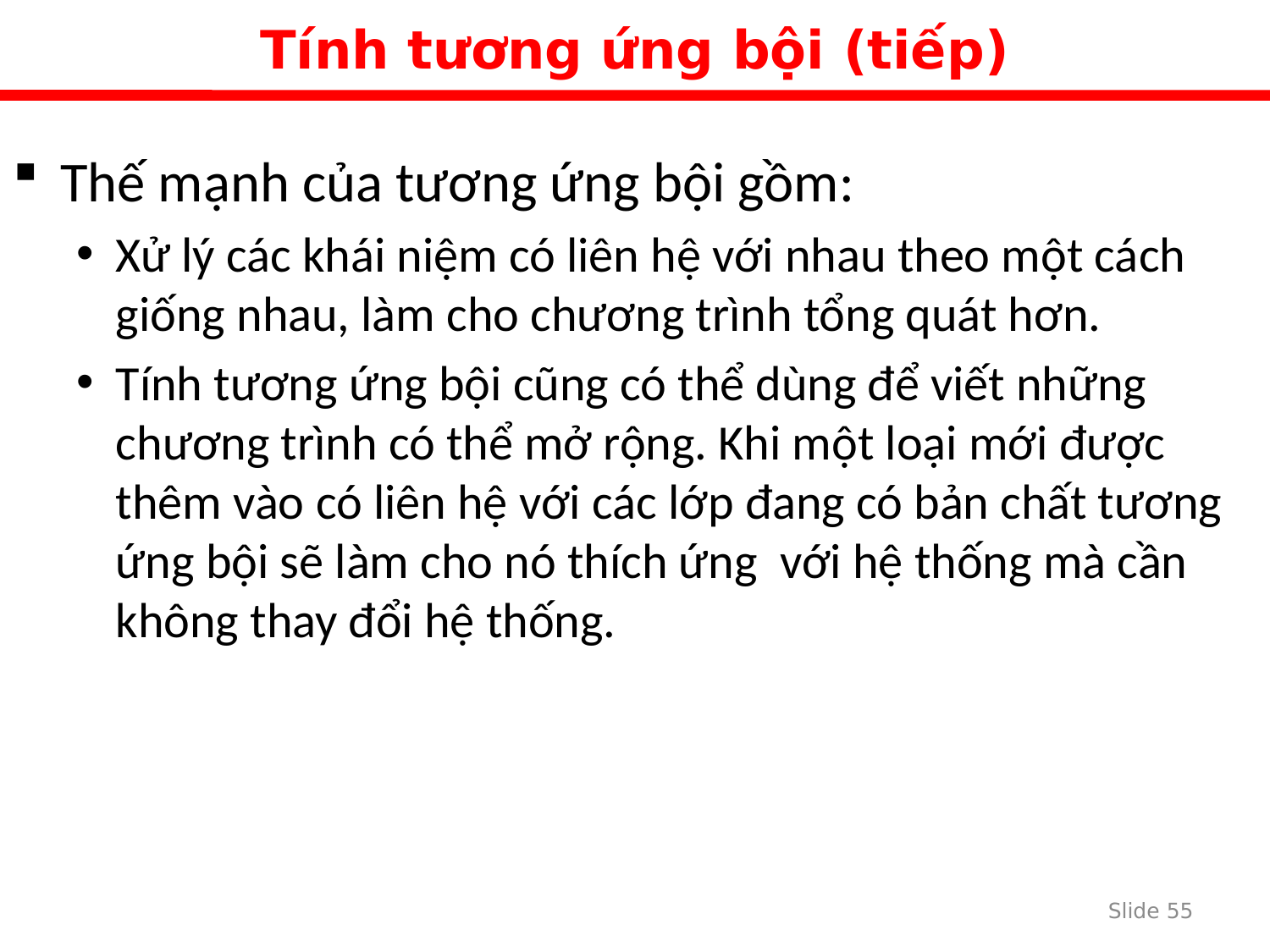

Tính tương ứng bội (tiếp)

Thế mạnh của tương ứng bội gồm:
Xử lý các khái niệm có liên hệ với nhau theo một cách giống nhau, làm cho chương trình tổng quát hơn.
Tính tương ứng bội cũng có thể dùng để viết những chương trình có thể mở rộng. Khi một loại mới được thêm vào có liên hệ với các lớp đang có bản chất tương ứng bội sẽ làm cho nó thích ứng  với hệ thống mà cần không thay đổi hệ thống.
Slide 55